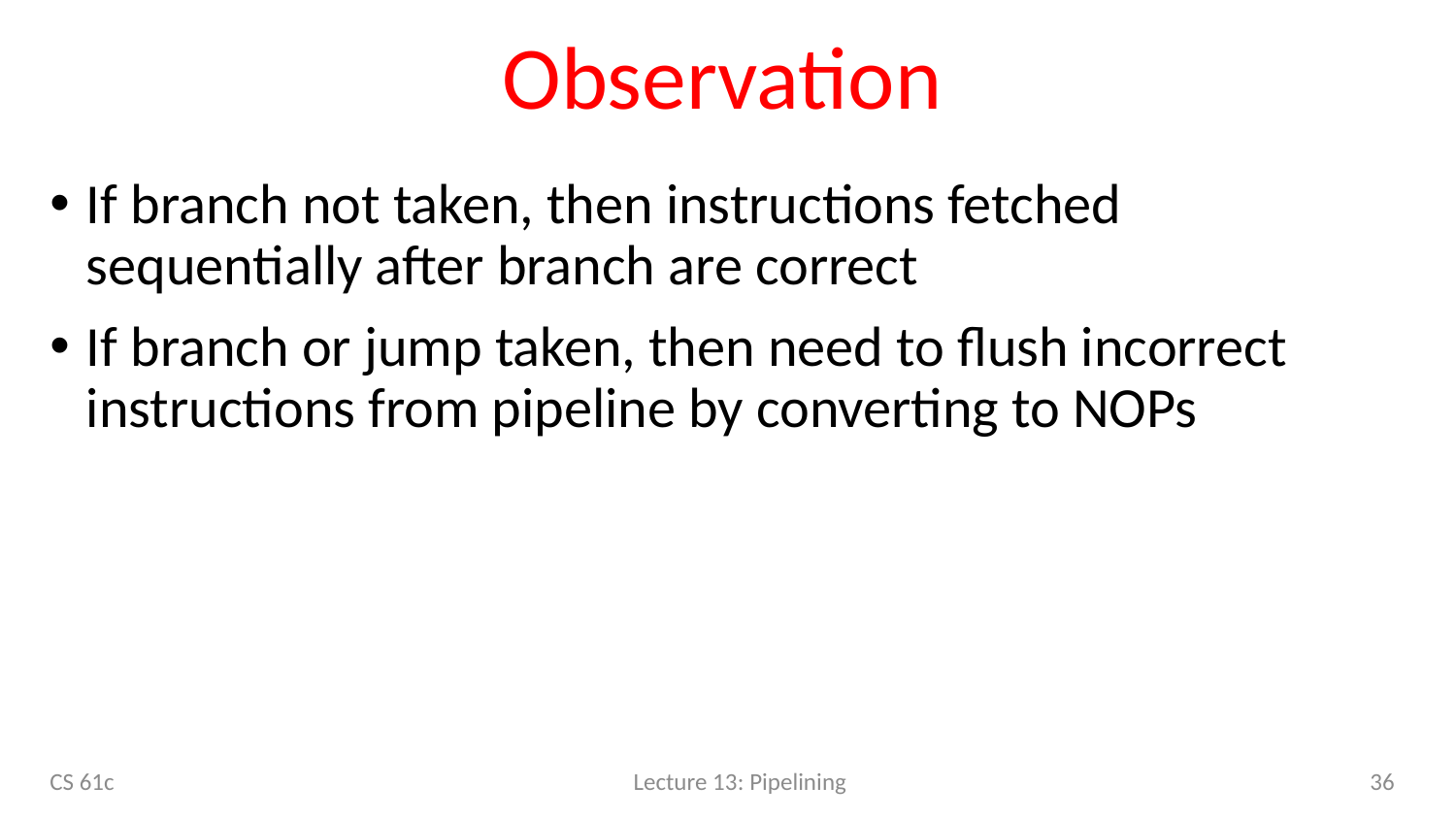

# Observation
If branch not taken, then instructions fetched sequentially after branch are correct
If branch or jump taken, then need to flush incorrect instructions from pipeline by converting to NOPs
36
CS 61c
Lecture 13: Pipelining